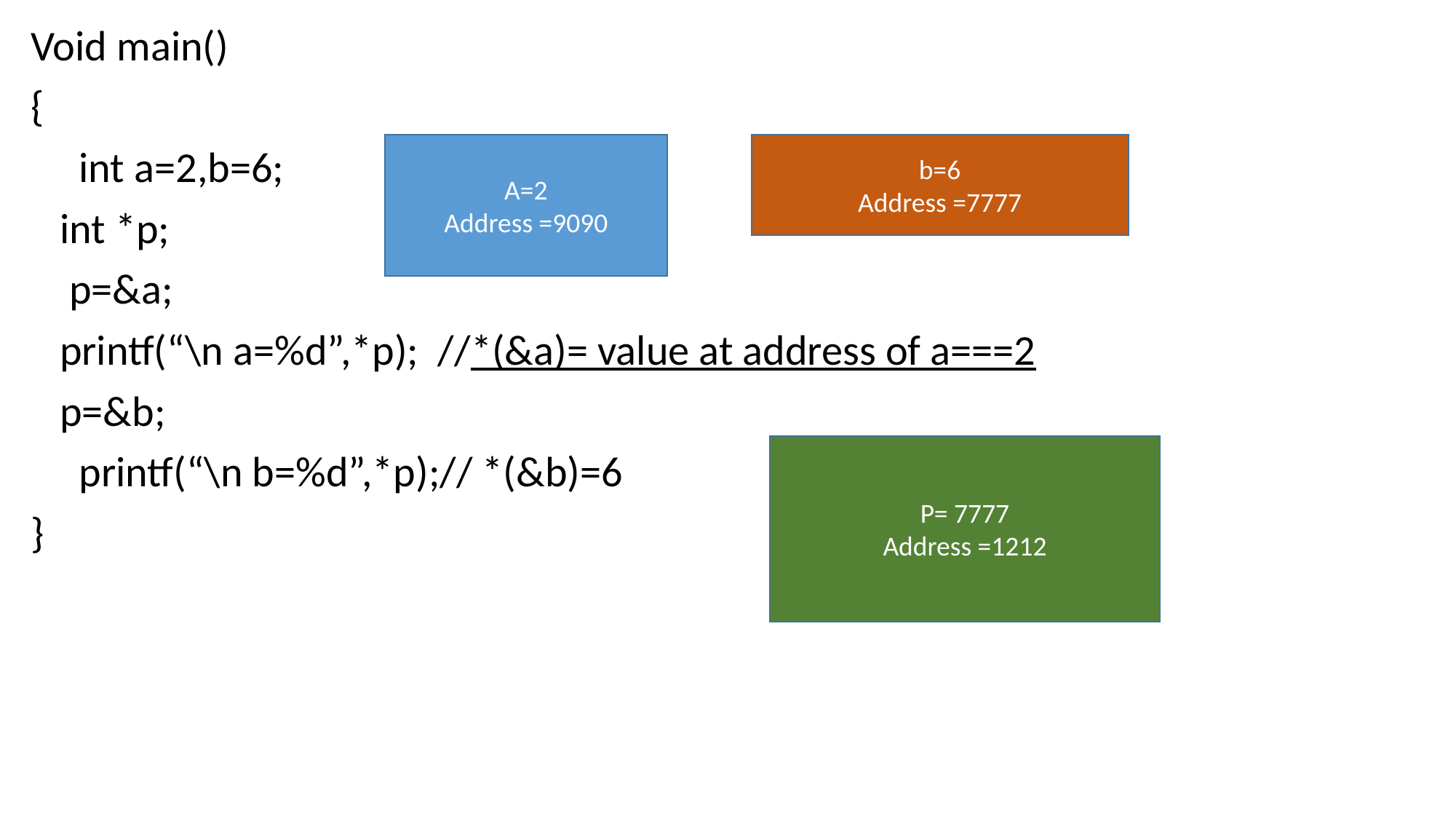

Void main()
{
     int a=2,b=6;
   int *p;
    p=&a;
   printf(“\n a=%d”,*p);  //*(&a)= value at address of a===2
   p=&b;
     printf(“\n b=%d”,*p);// *(&b)=6
}

A=2
Address =9090
b=6
Address =7777
P= 7777
Address =1212